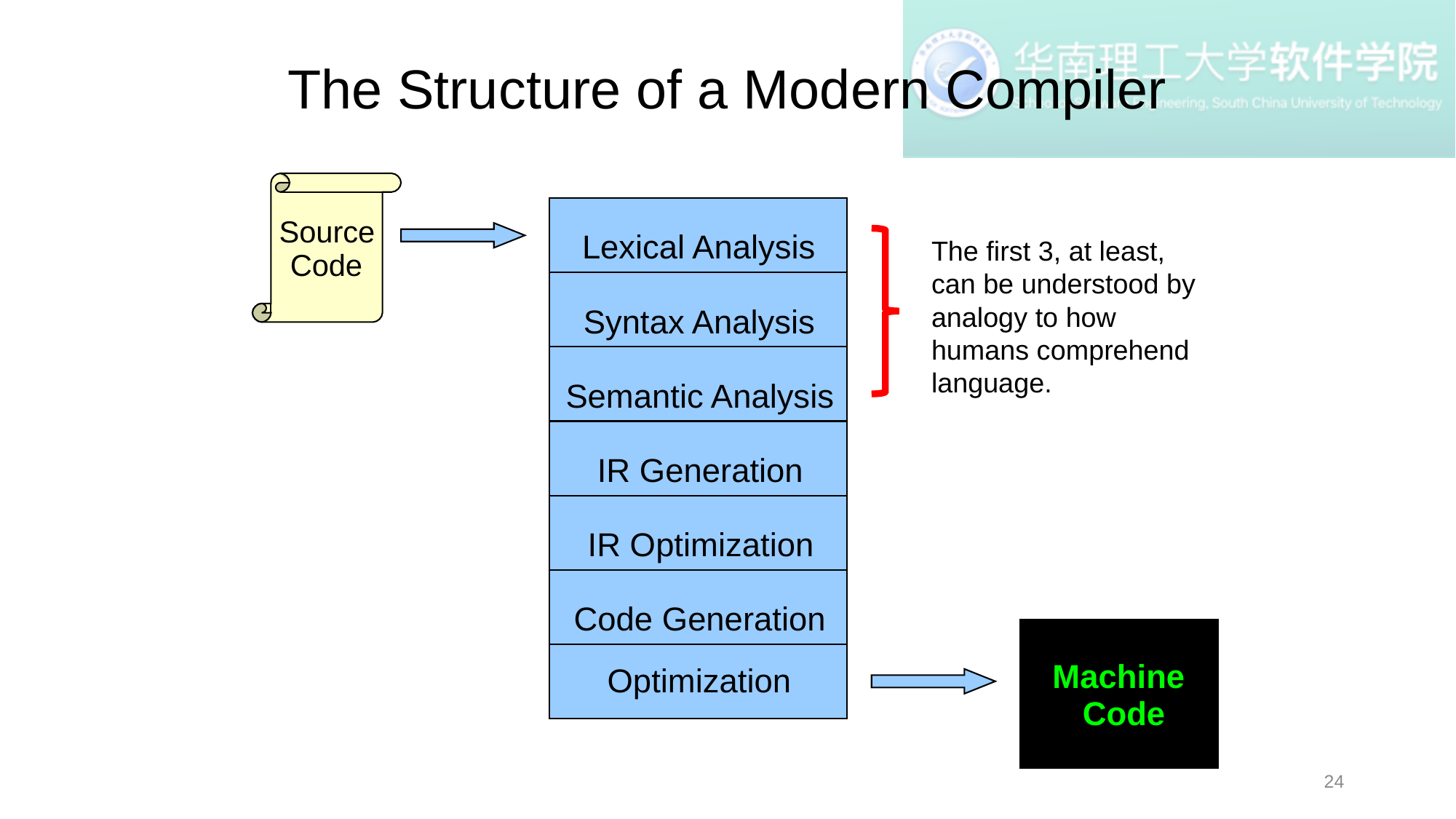

The Structure of a Modern Compiler
#

Source
	Code

		Lexical Analysis

			Syntax Analysis

Semantic Analysis

					IR Generation

				IR Optimization

	Code Generation

Optimization

Machine
	Code

The first 3, at least, can be understood by analogy to how humans comprehend language.
24